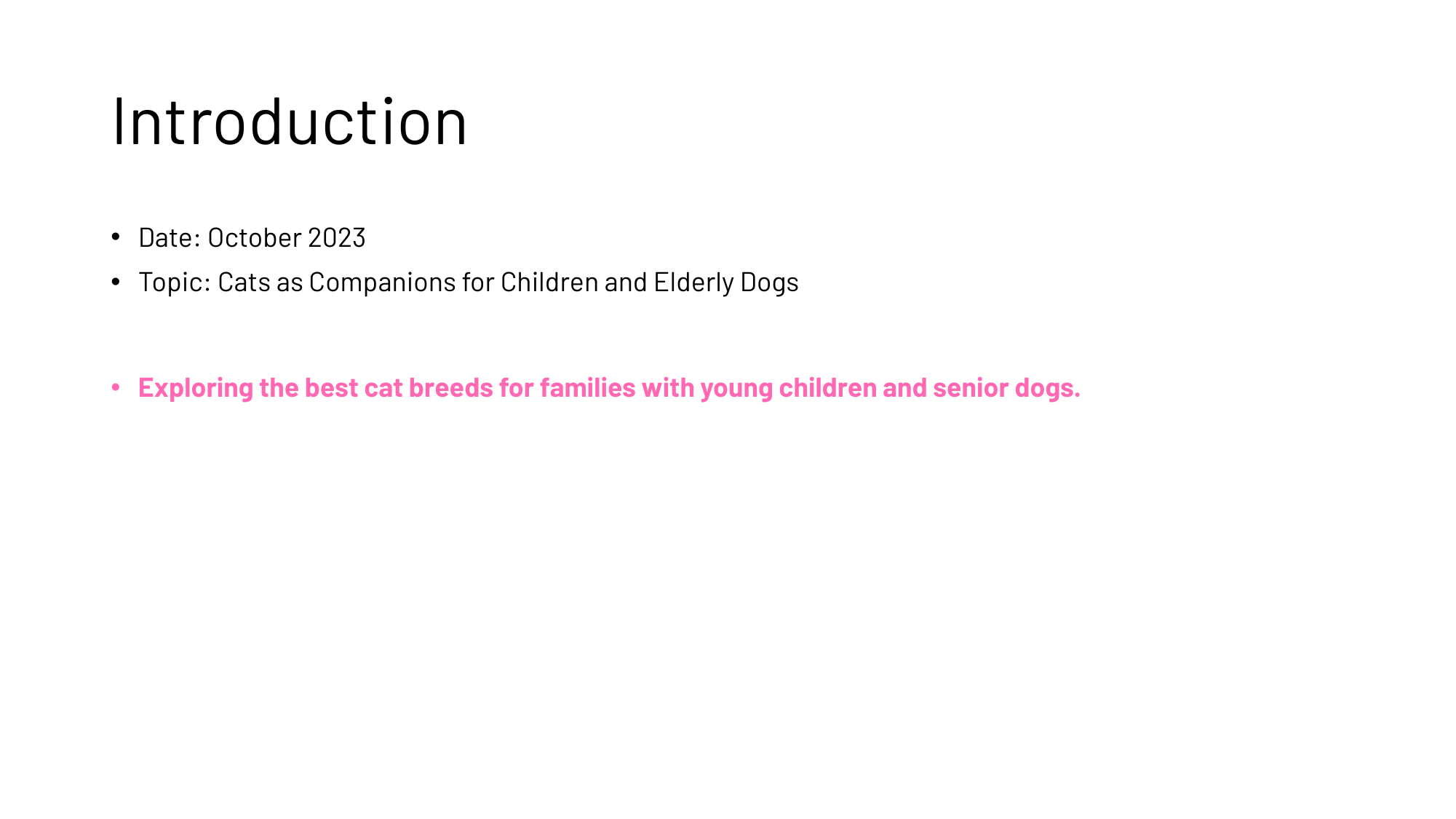

# Introduction
Date: October 2023
Topic: Cats as Companions for Children and Elderly Dogs

Exploring the best cat breeds for families with young children and senior dogs.